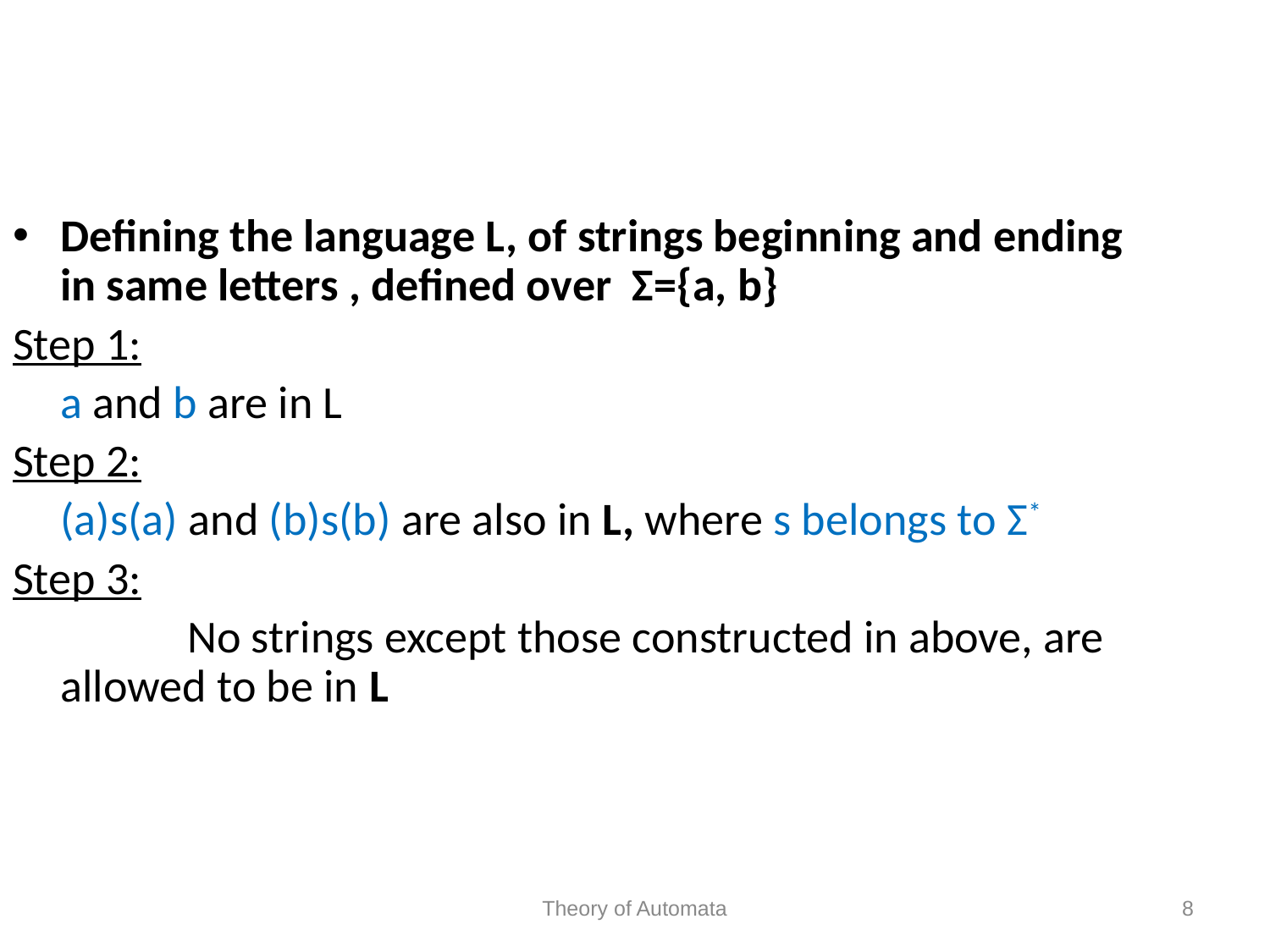

Defining the language L, of strings beginning and ending in same letters , defined over  Σ={a, b}
Step 1:
	a and b are in L
Step 2:
	(a)s(a) and (b)s(b) are also in L, where s belongs to Σ*
Step 3:
	 	No strings except those constructed in above, are allowed to be in L

Theory of Automata
8